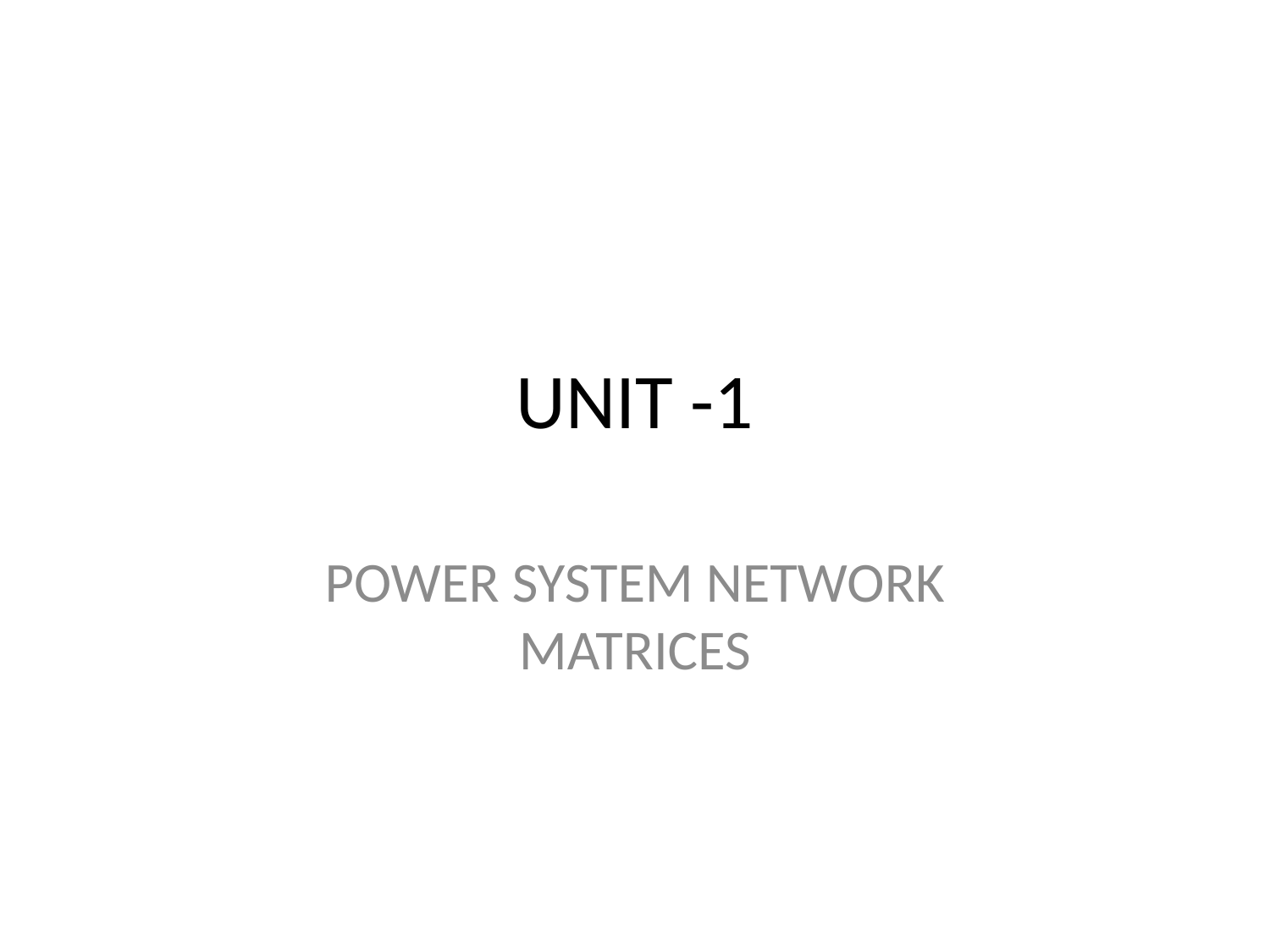

# UNIT -1
POWER SYSTEM NETWORK MATRICES